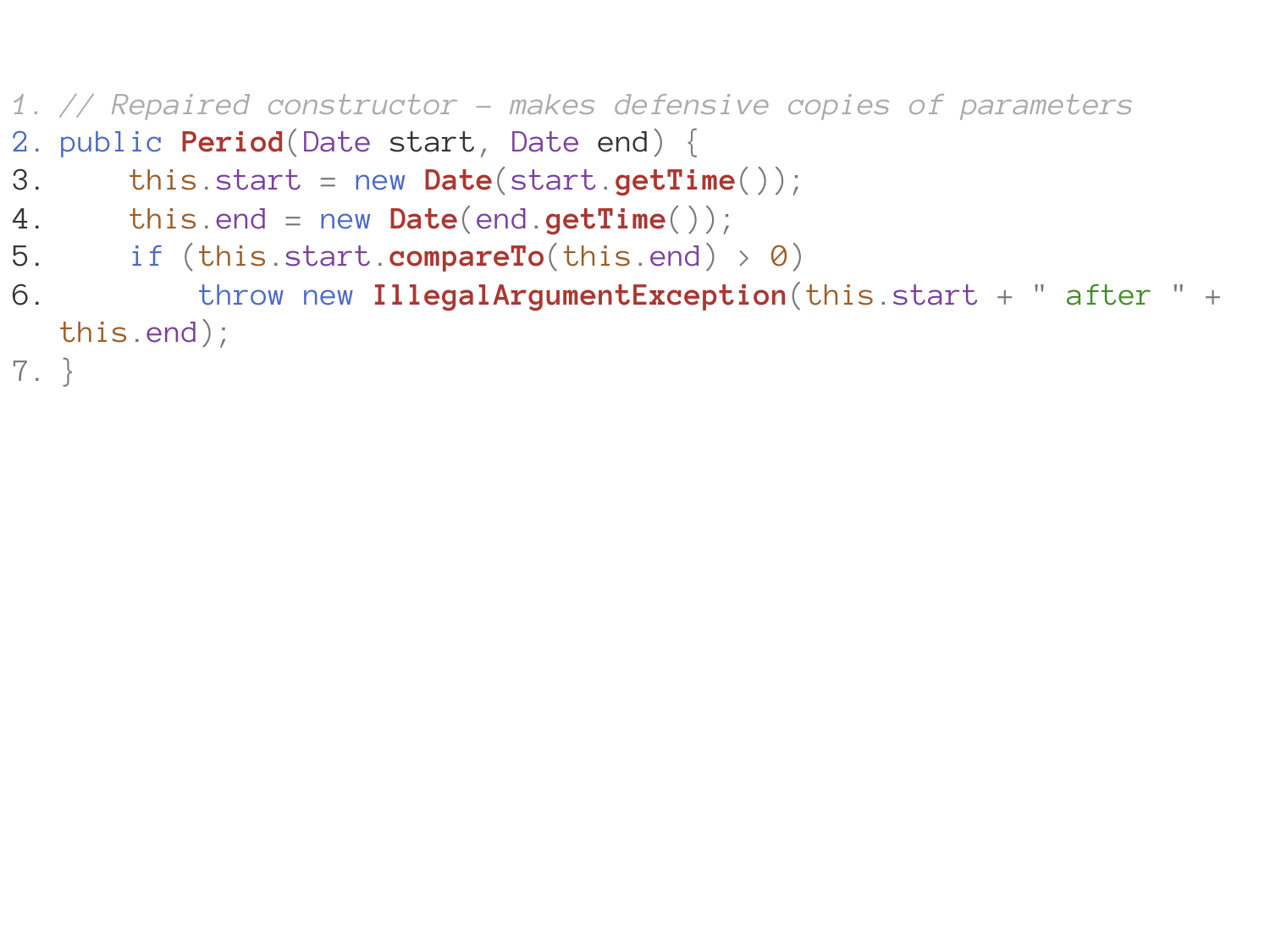

// Repaired constructor - makes defensive copies of parameters
public Period(Date start, Date end) {
    this.start = new Date(start.getTime());
    this.end = new Date(end.getTime());
    if (this.start.compareTo(this.end) > 0)
        throw new IllegalArgumentException(this.start + " after " + this.end);
}